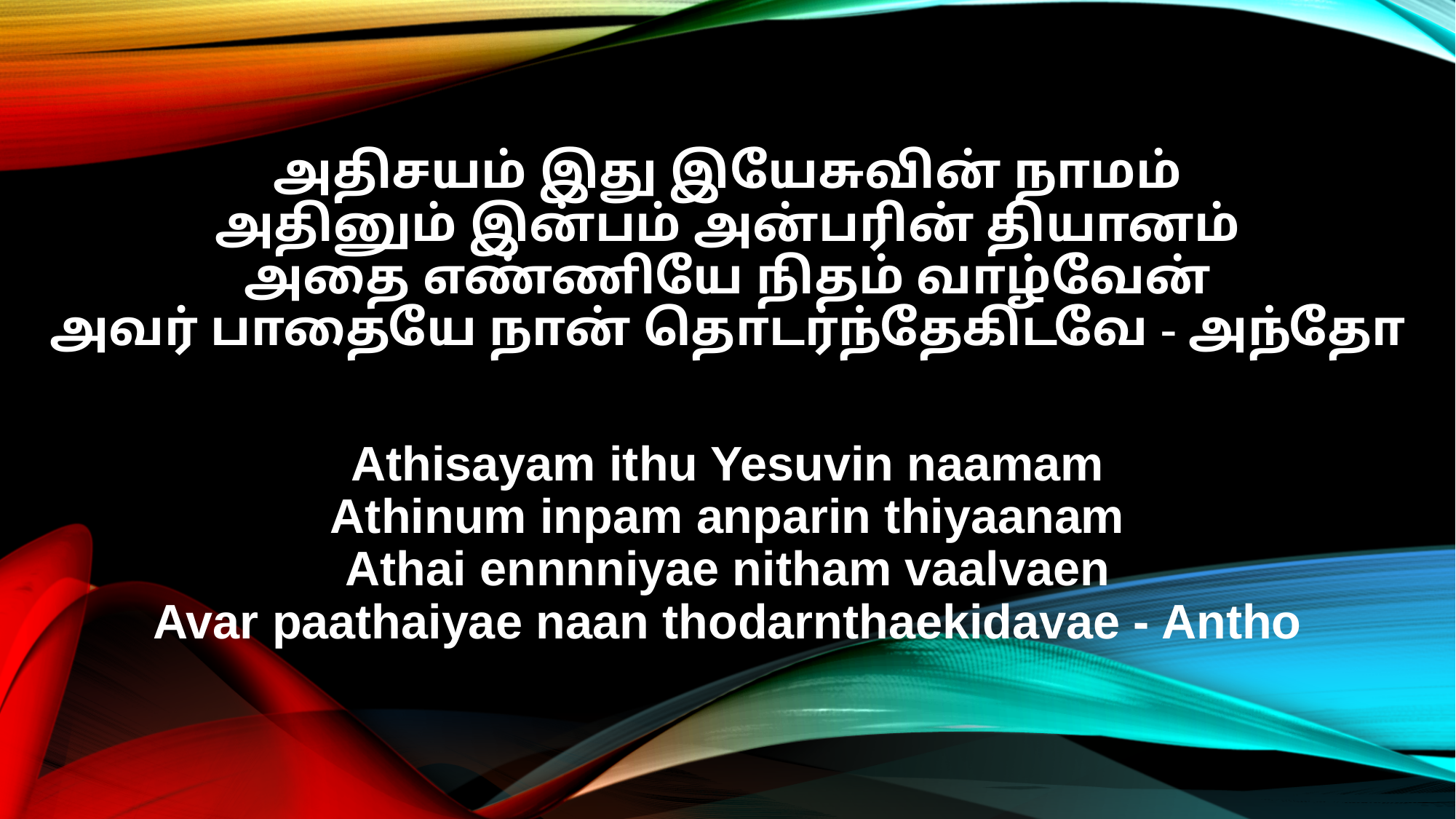

அதிசயம் இது இயேசுவின் நாமம்
அதினும் இன்பம் அன்பரின் தியானம்
அதை எண்ணியே நிதம் வாழ்வேன்
அவர் பாதையே நான் தொடர்ந்தேகிடவே - அந்தோ

Athisayam ithu Yesuvin naamam
Athinum inpam anparin thiyaanam
Athai ennnniyae nitham vaalvaen
Avar paathaiyae naan thodarnthaekidavae - Antho